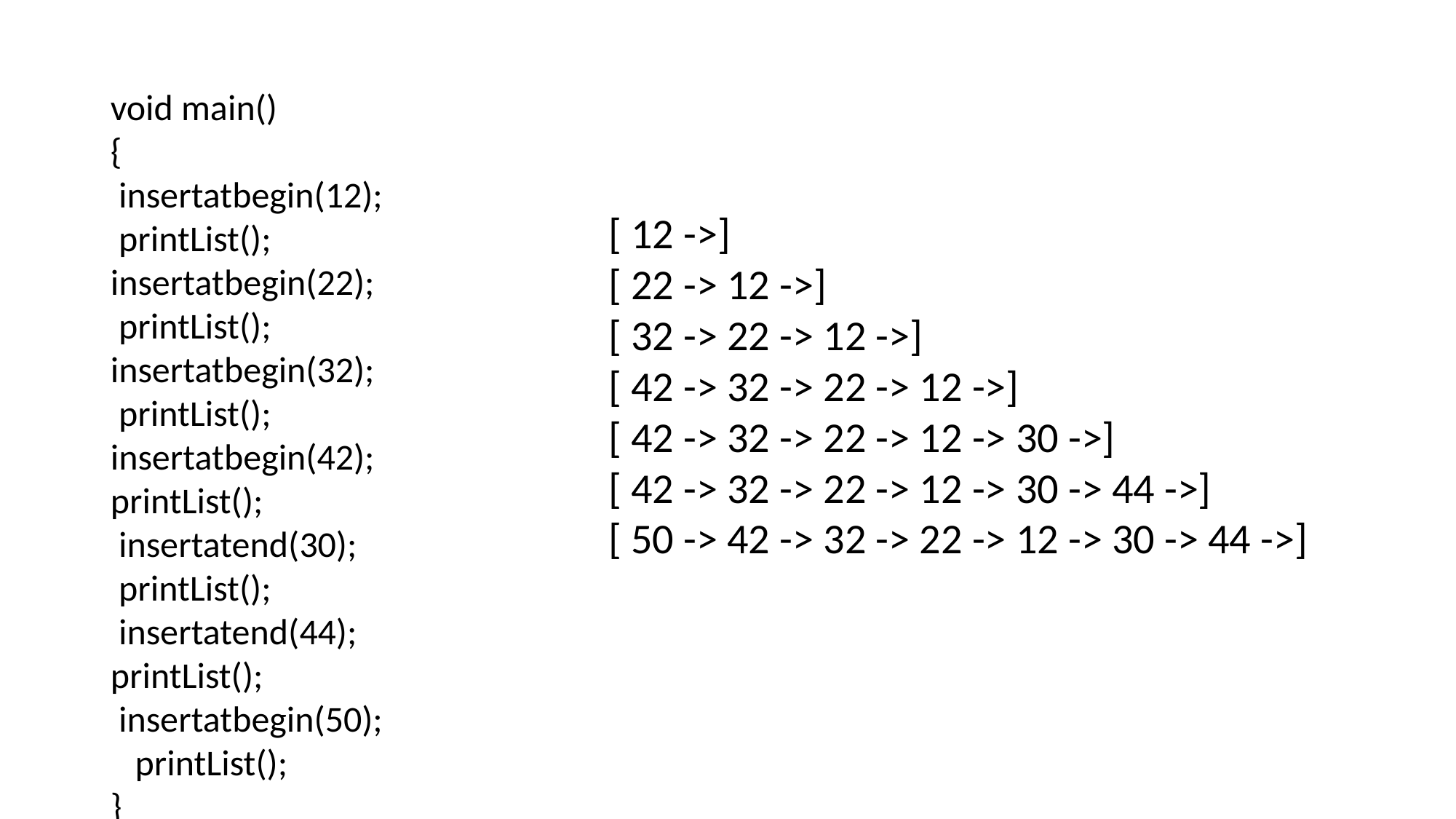

void main()
{
 insertatbegin(12);
 printList();
insertatbegin(22);
 printList();
insertatbegin(32);
 printList();
insertatbegin(42);
printList();
 insertatend(30);
 printList();
 insertatend(44);
printList();
 insertatbegin(50);
   printList();
}
[ 12 ->]
[ 22 -> 12 ->]
[ 32 -> 22 -> 12 ->]
[ 42 -> 32 -> 22 -> 12 ->]
[ 42 -> 32 -> 22 -> 12 -> 30 ->]
[ 42 -> 32 -> 22 -> 12 -> 30 -> 44 ->]
[ 50 -> 42 -> 32 -> 22 -> 12 -> 30 -> 44 ->]